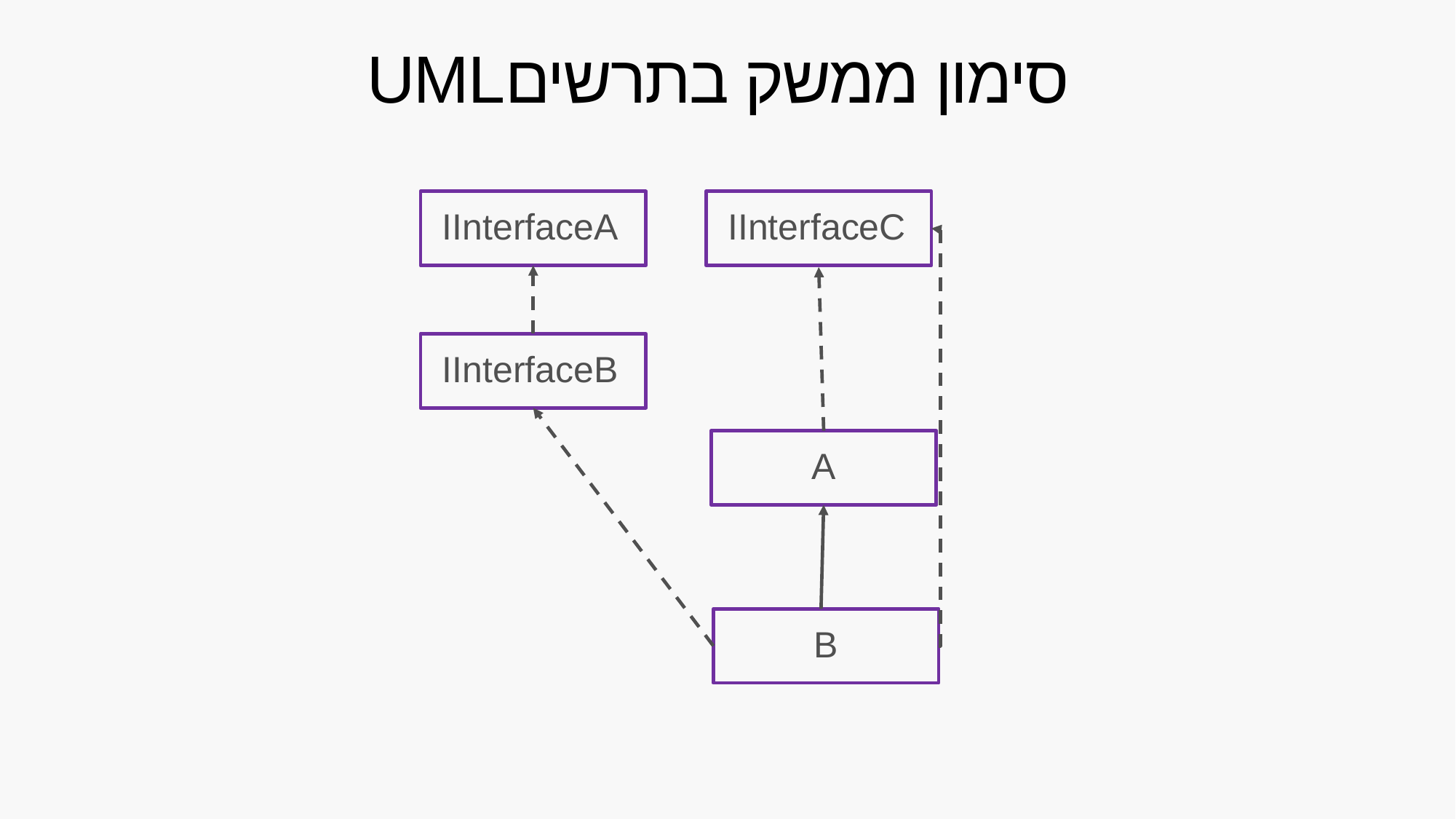

# UMLסימון ממשק בתרשים
IInterfaceA
IInterfaceC
IInterfaceB
A
B